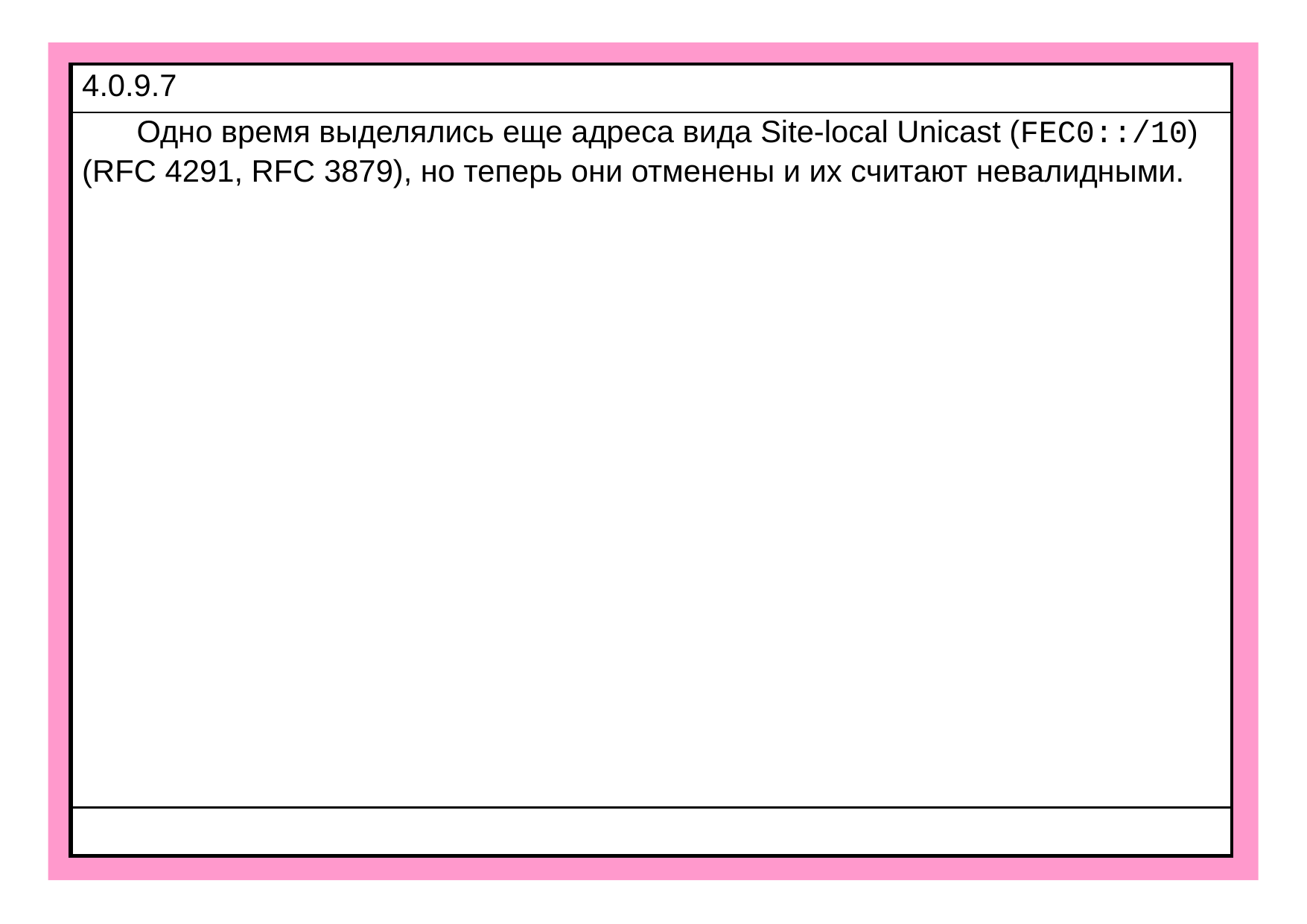

| 4.0.9.7 |
| --- |
| Одно время выделялись еще адреса вида Site-local Unicast (FEC0::/10) (RFC 4291, RFC 3879), но теперь они отменены и их считают невалидными. |
|  |